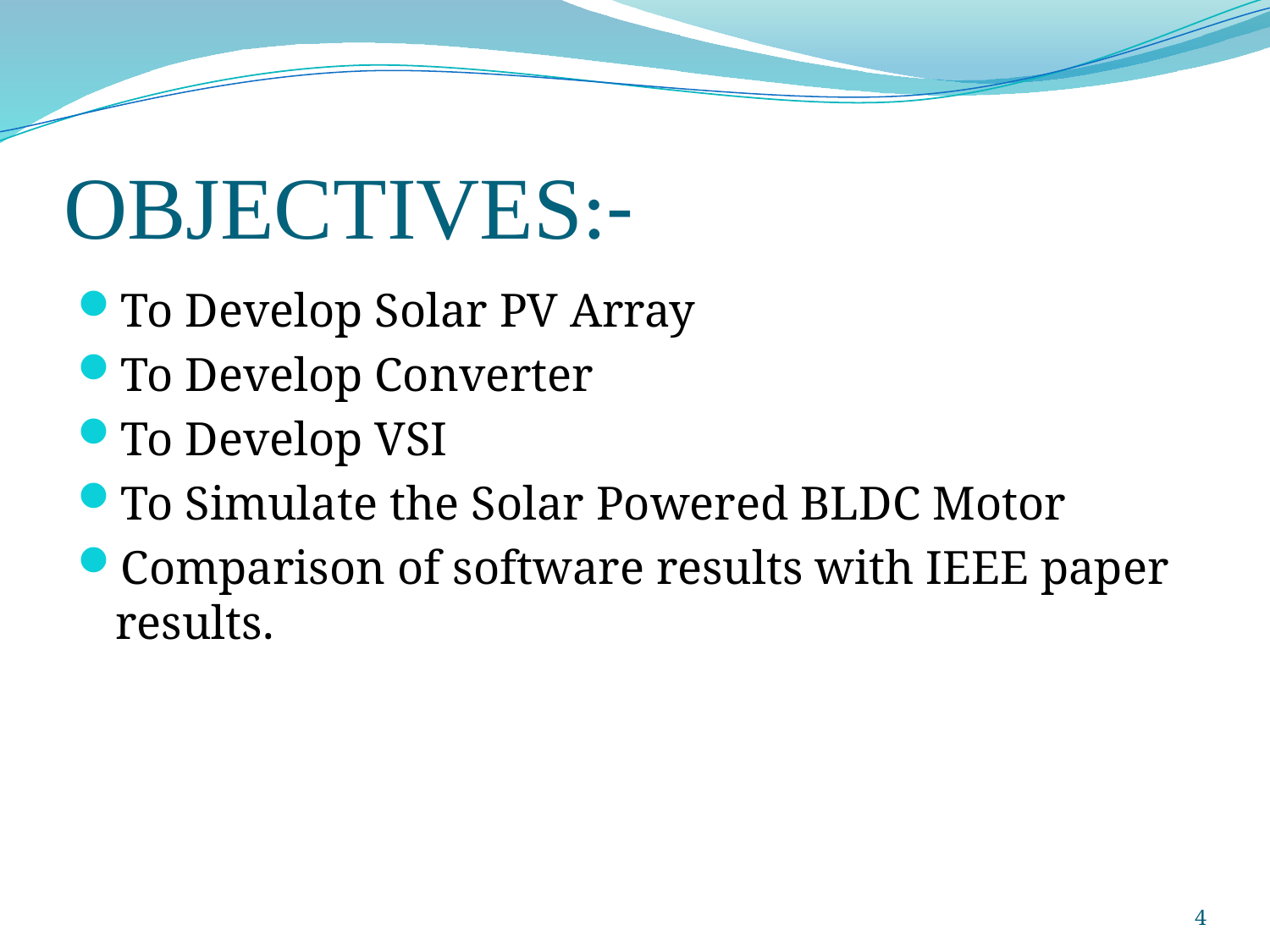

# OBJECTIVES:-
To Develop Solar PV Array
To Develop Converter
To Develop VSI
To Simulate the Solar Powered BLDC Motor
Comparison of software results with IEEE paper results.
4